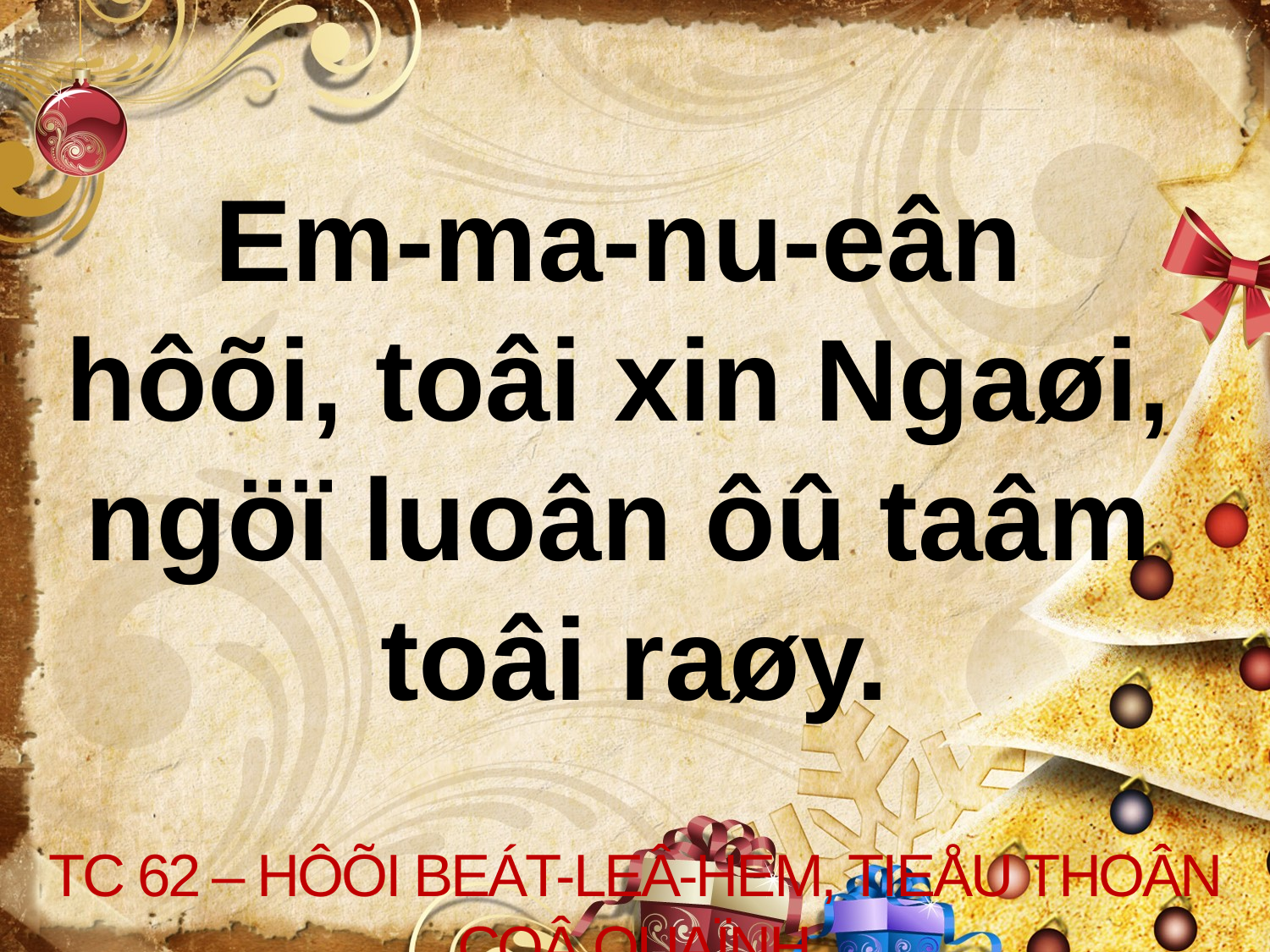

Em-ma-nu-eân
hôõi, toâi xin Ngaøi,
ngöï luoân ôû taâm
toâi raøy.
TC 62 – HÔÕI BEÁT-LEÂ-HEM, TIEÅU THOÂN COÂ QUAÏNH